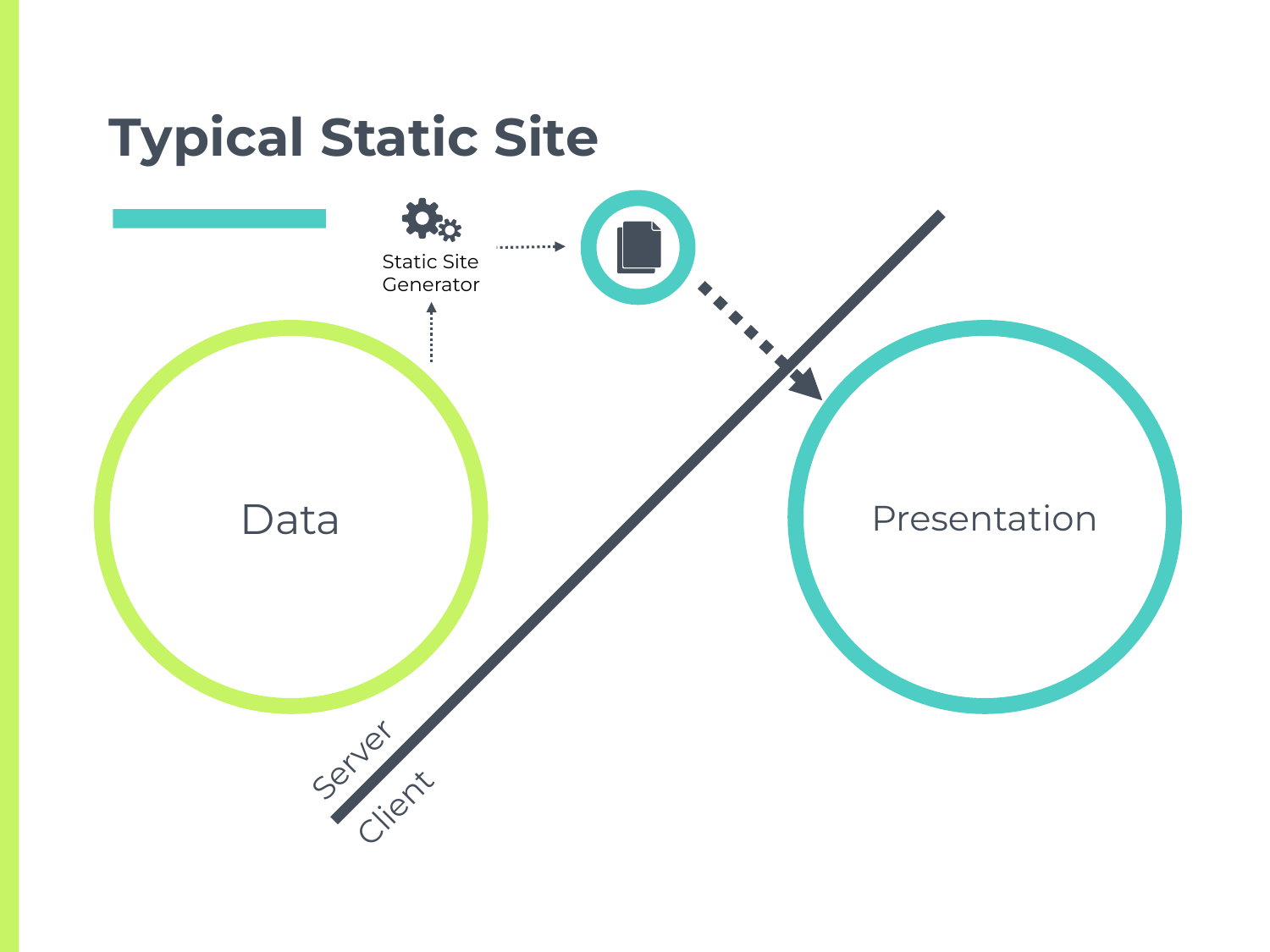

# Typical Static Site

Static Site
Generator
Data
Presentation
Server
Client